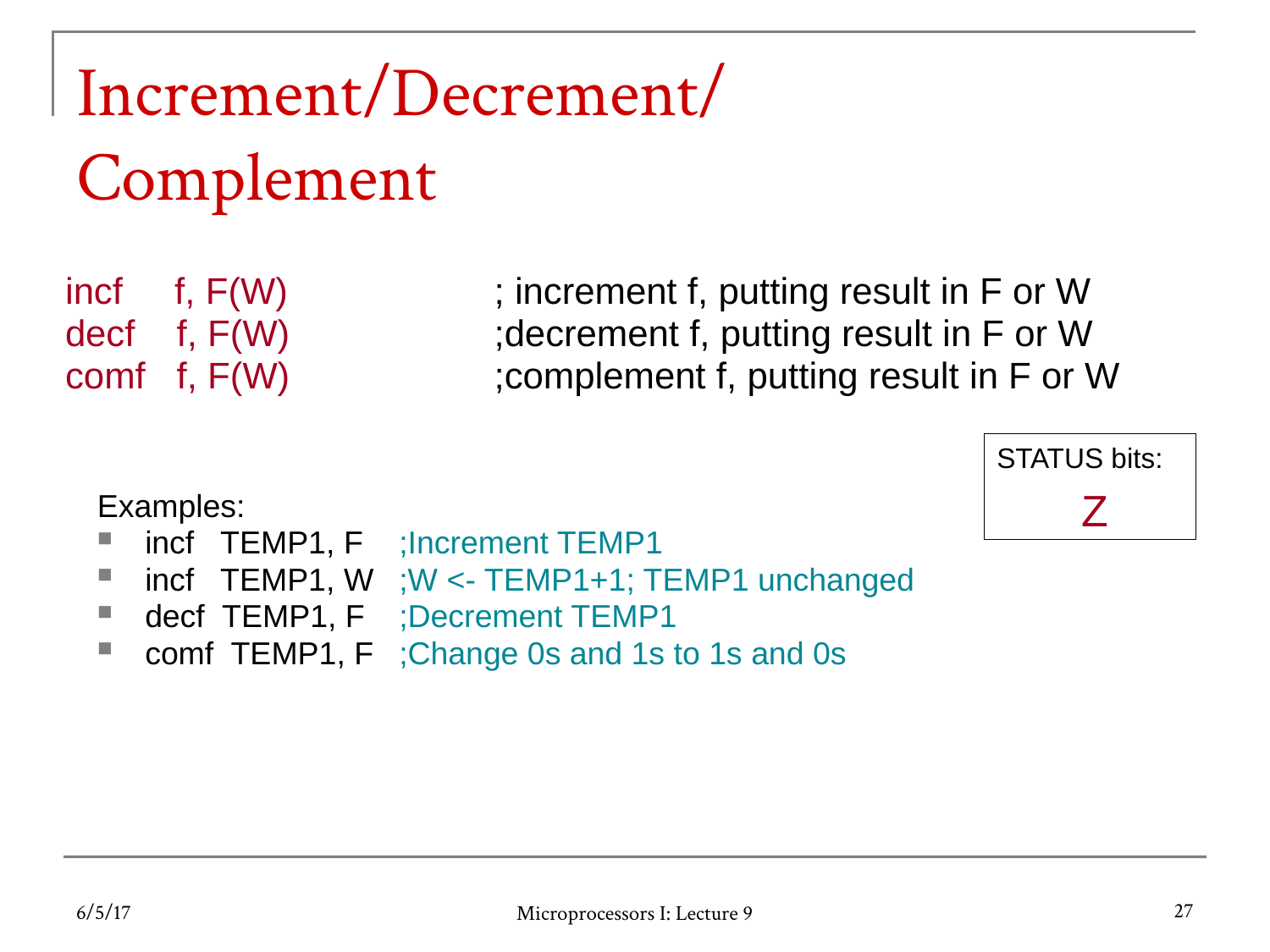

# Increment/Decrement/ Complement
incf     f, F(W)		; increment f, putting result in F or W
decf    f, F(W)		;decrement f, putting result in F or W
comf   f, F(W)		;complement f, putting result in F or W
STATUS bits:
	   Z
Examples:
incf   TEMP1, F	;Increment TEMP1
incf   TEMP1, W	;W <- TEMP1+1; TEMP1 unchanged
decf  TEMP1, F	;Decrement TEMP1
comf  TEMP1, F 	;Change 0s and 1s to 1s and 0s
6/5/17
27
Microprocessors I: Lecture 9